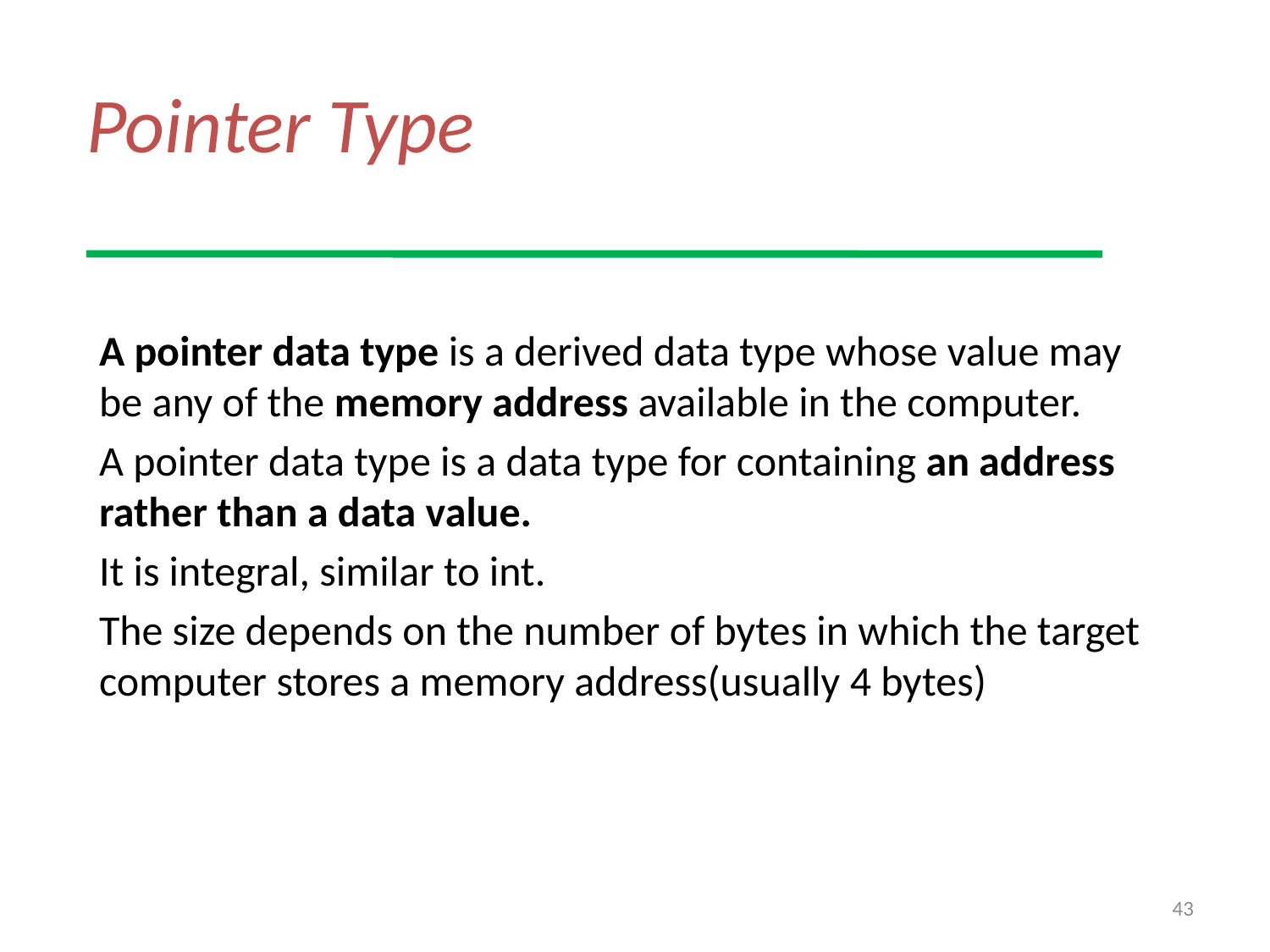

# Pointer Type
A pointer data type is a derived data type whose value may be any of the memory address available in the computer.
A pointer data type is a data type for containing an address rather than a data value.
It is integral, similar to int.
The size depends on the number of bytes in which the target computer stores a memory address(usually 4 bytes)

43